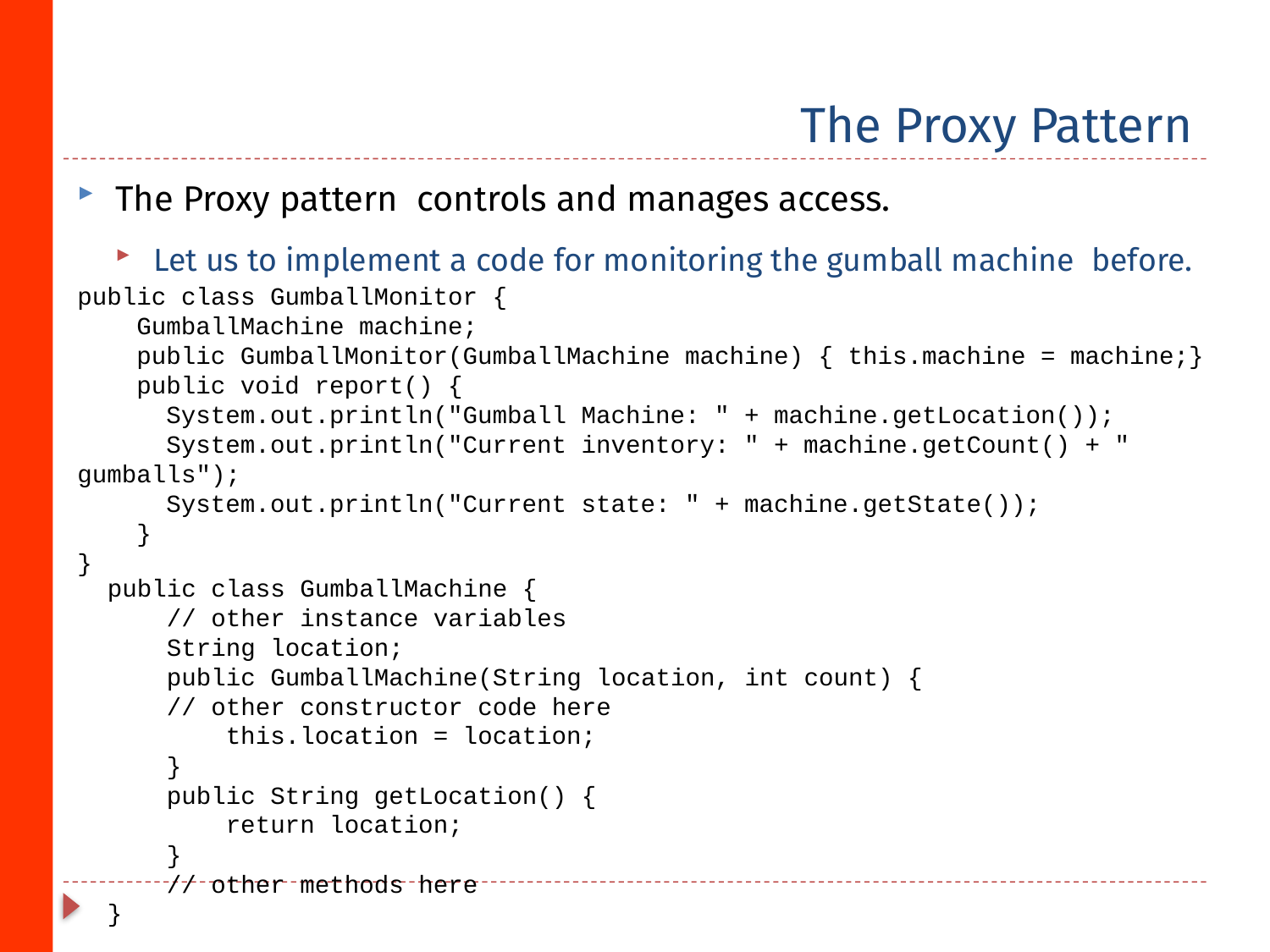

# The Proxy Pattern
The Proxy pattern  controls and manages access.
Let us to implement a code for monitoring the gumball machine  before.
public class GumballMonitor {
    GumballMachine machine;
    public GumballMonitor(GumballMachine machine) { this.machine = machine;}
    public void report() {
      System.out.println("Gumball Machine: " + machine.getLocation());
      System.out.println("Current inventory: " + machine.getCount() + " gumballs");
      System.out.println("Current state: " + machine.getState());
    }
}
public class GumballMachine {
    // other instance variables
    String location;
    public GumballMachine(String location, int count) {
    // other constructor code here
        this.location = location;
    }
    public String getLocation() {
        return location;
    }
    // other methods here
}